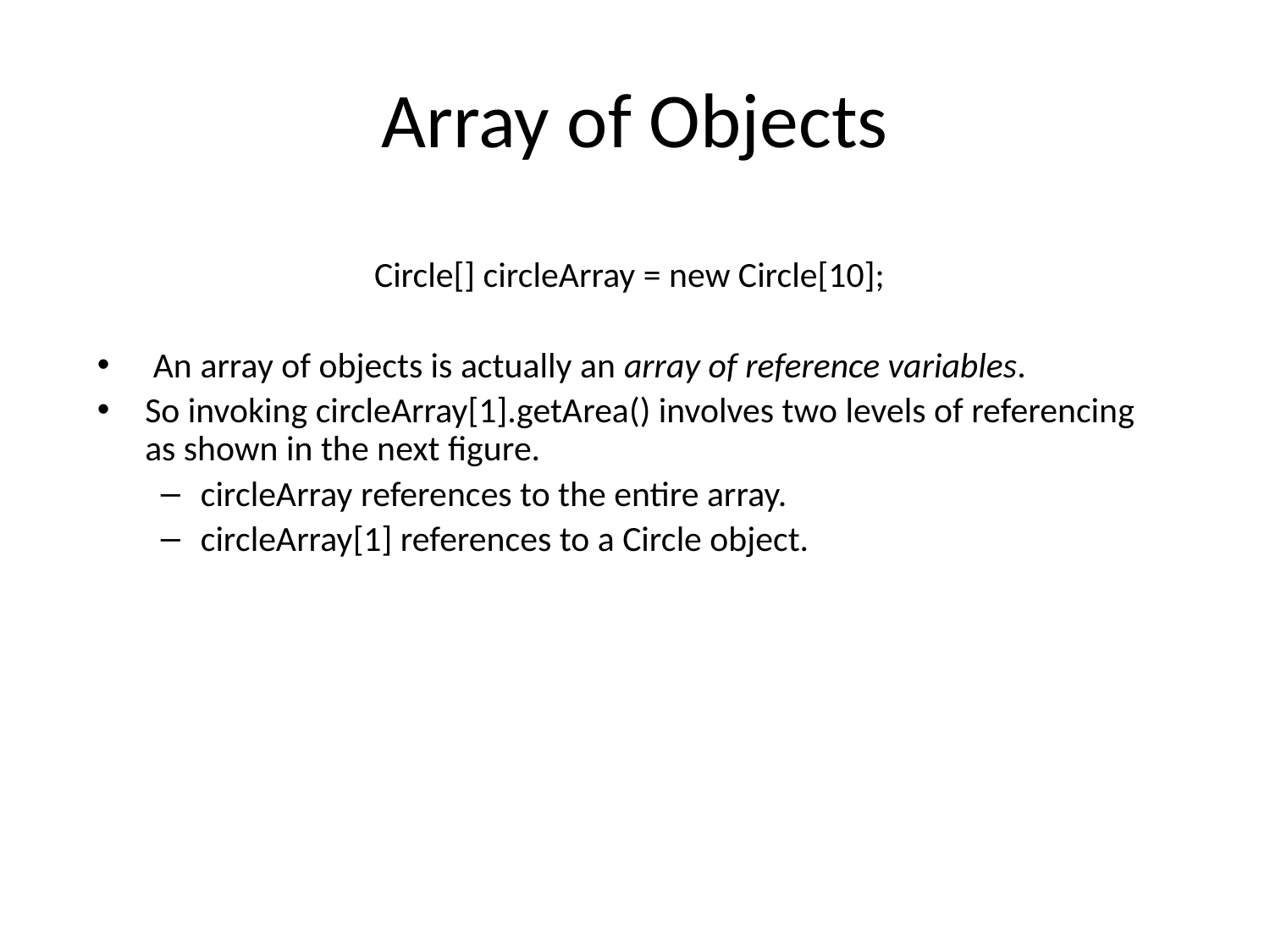

# Array of Objects

 Circle[] circleArray = new Circle[10];

 An array of objects is actually an array of reference variables.
So invoking circleArray[1].getArea() involves two levels of referencing as shown in the next figure.
circleArray references to the entire array.
circleArray[1] references to a Circle object.
12